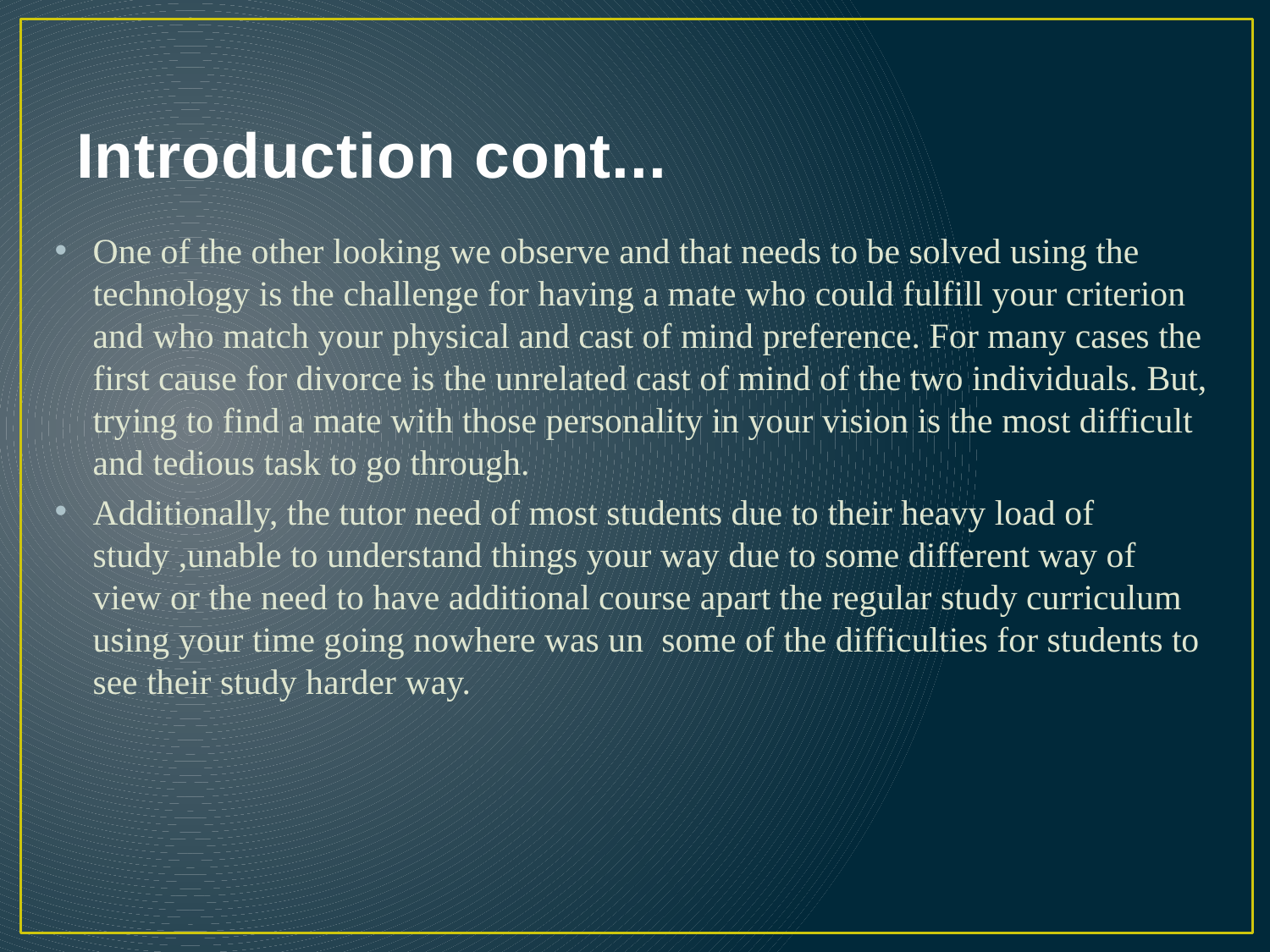

# Introduction cont...
One of the other looking we observe and that needs to be solved using the technology is the challenge for having a mate who could fulfill your criterion and who match your physical and cast of mind preference. For many cases the first cause for divorce is the unrelated cast of mind of the two individuals. But, trying to find a mate with those personality in your vision is the most difficult and tedious task to go through.
Additionally, the tutor need of most students due to their heavy load of study ,unable to understand things your way due to some different way of view or the need to have additional course apart the regular study curriculum using your time going nowhere was un  some of the difficulties for students to see their study harder way.